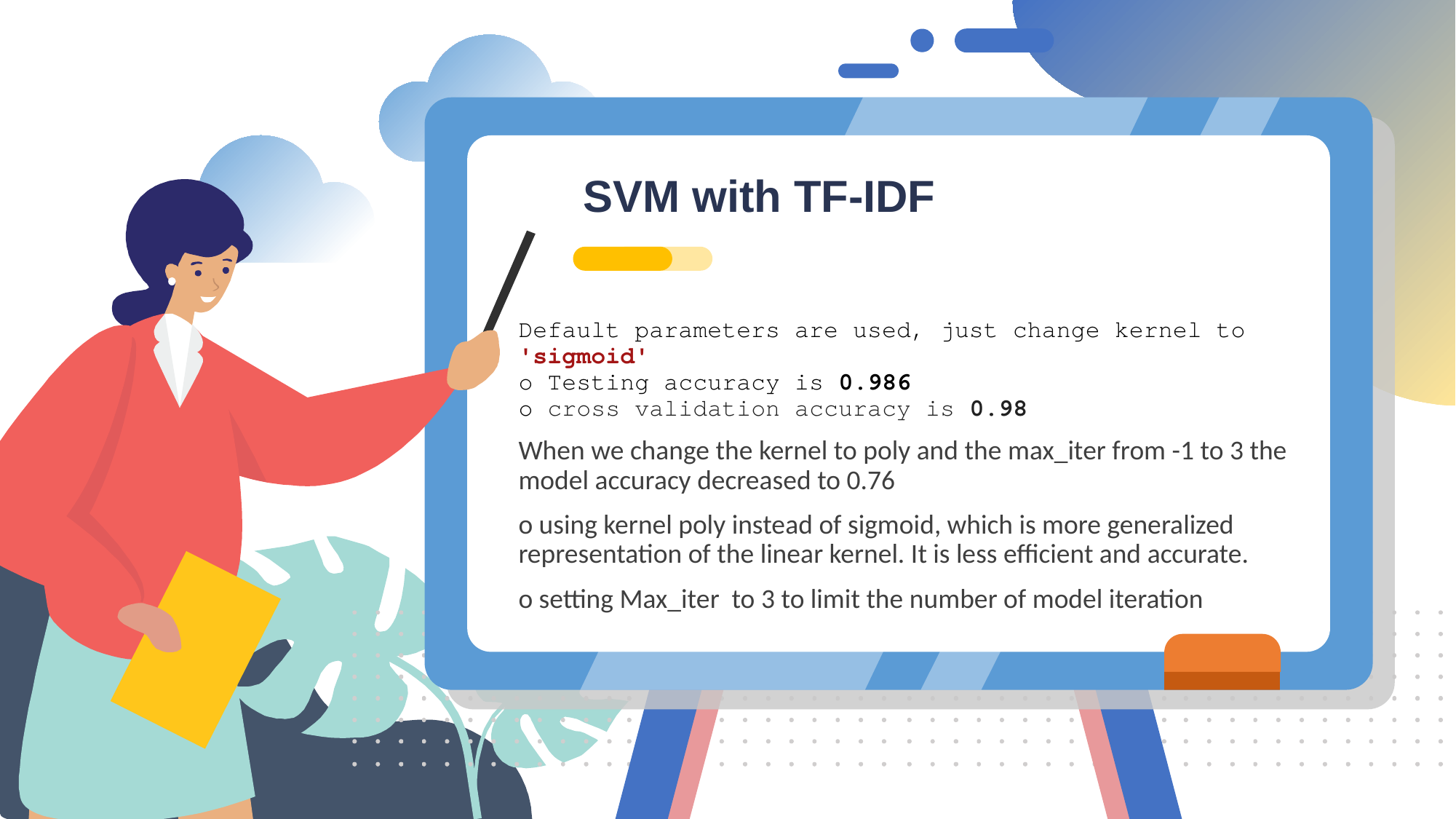

# SVM with TF-IDF

Default parameters are used, just change kernel to 'sigmoid'
o Testing accuracy is 0.986
o cross validation accuracy is 0.98
When we change the kernel to poly and the max_iter from -1 to 3 the model accuracy decreased to 0.76
o using kernel poly instead of sigmoid, which is more generalized representation of the linear kernel. It is less efficient and accurate.
o setting Max_iter  to 3 to limit the number of model iteration